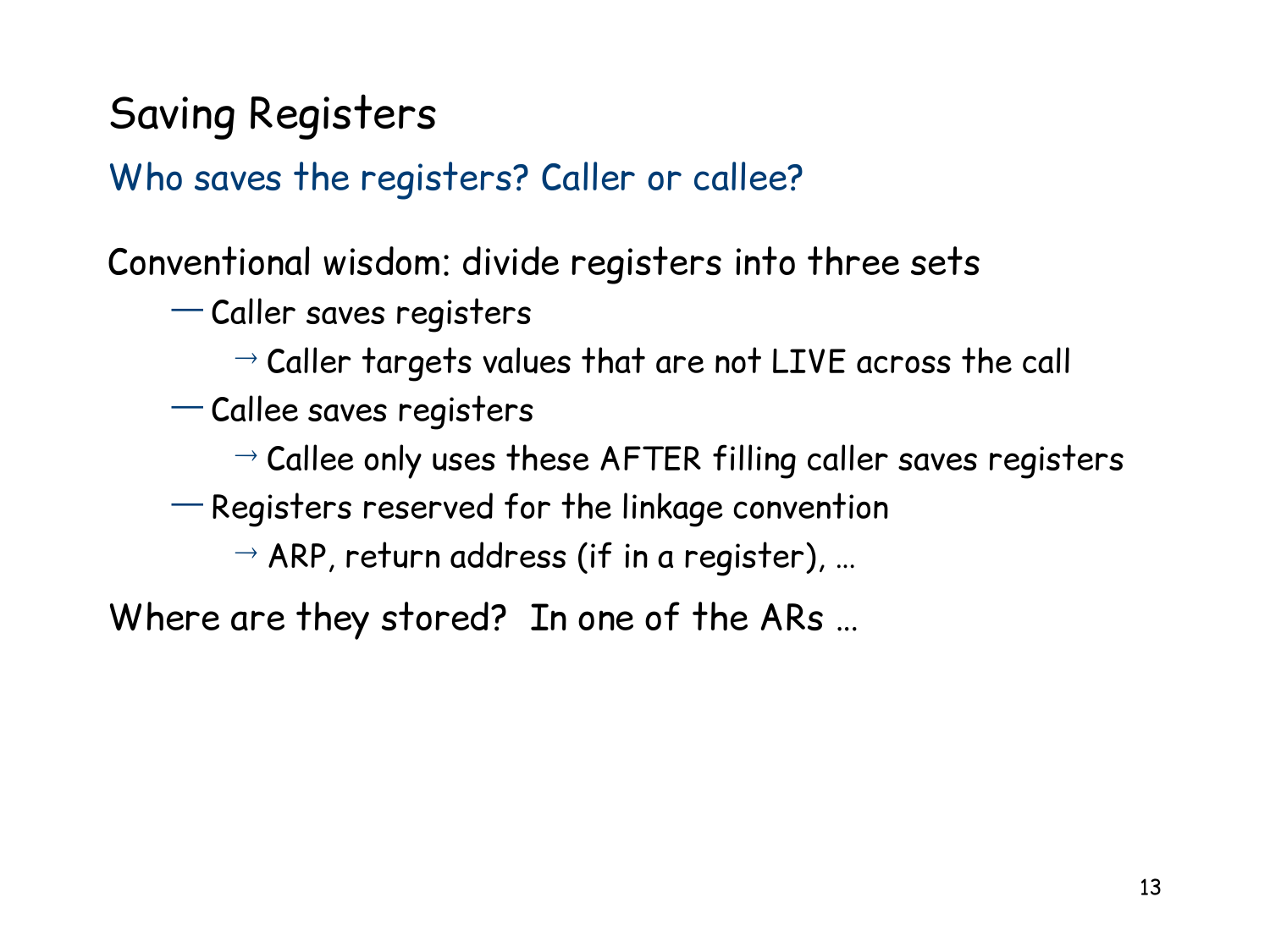

# Saving Registers
Who saves the registers? Caller or callee?
Conventional wisdom: divide registers into three sets
Caller saves registers
Caller targets values that are not LIVE across the call
Callee saves registers
Callee only uses these AFTER filling caller saves registers
Registers reserved for the linkage convention
ARP, return address (if in a register), …
Where are they stored?  In one of the ARs …
13